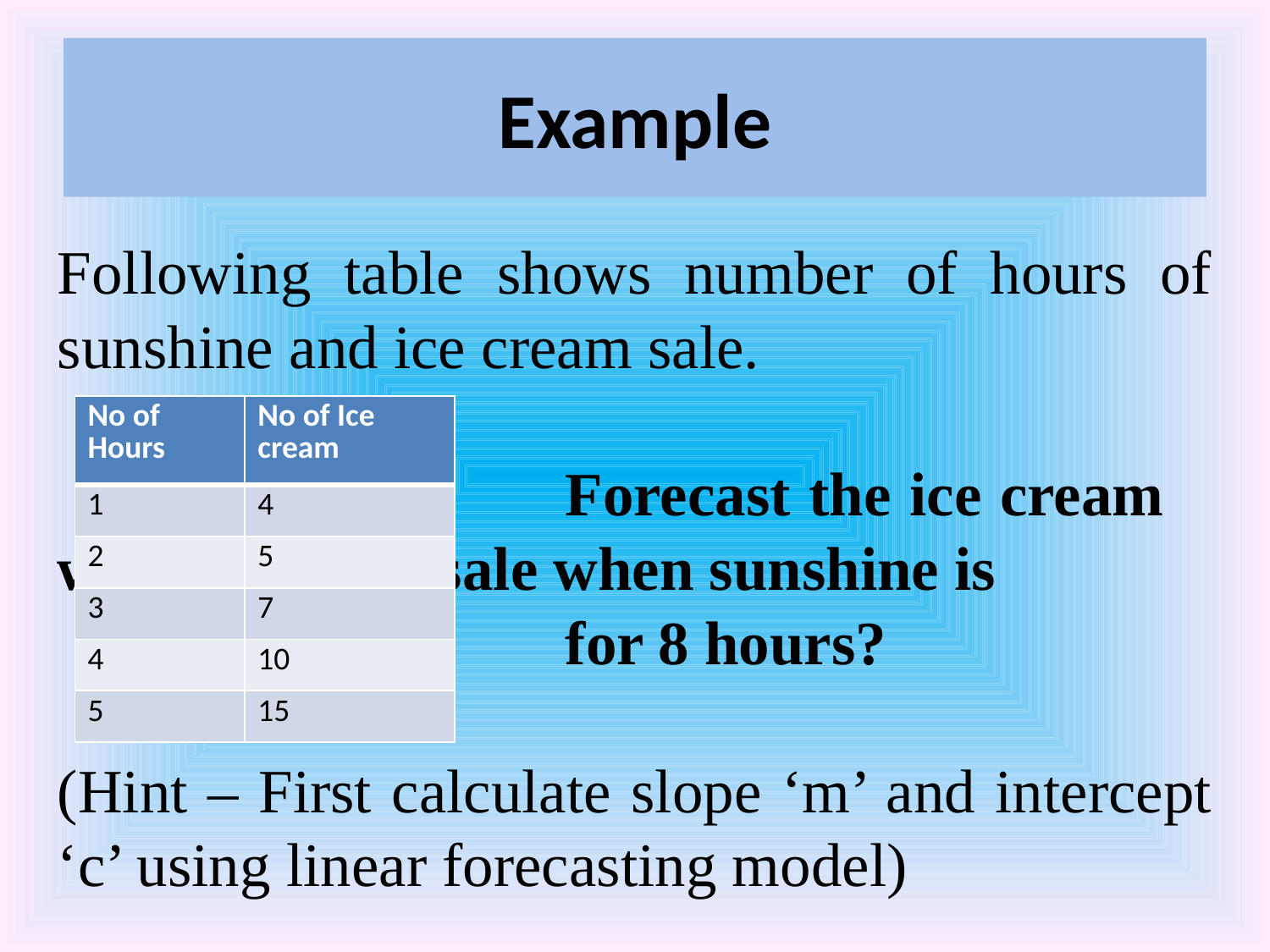

# Example

Following table shows number of hours of sunshine and ice cream sale.

				Forecast the ice cream 	when 		sale when sunshine is
				for 8 hours?

(Hint – First calculate slope ‘m’ and intercept ‘c’ using linear forecasting model)
| No of Hours | No of Ice cream |
| --- | --- |
| 1 | 4 |
| 2 | 5 |
| 3 | 7 |
| 4 | 10 |
| 5 | 15 |